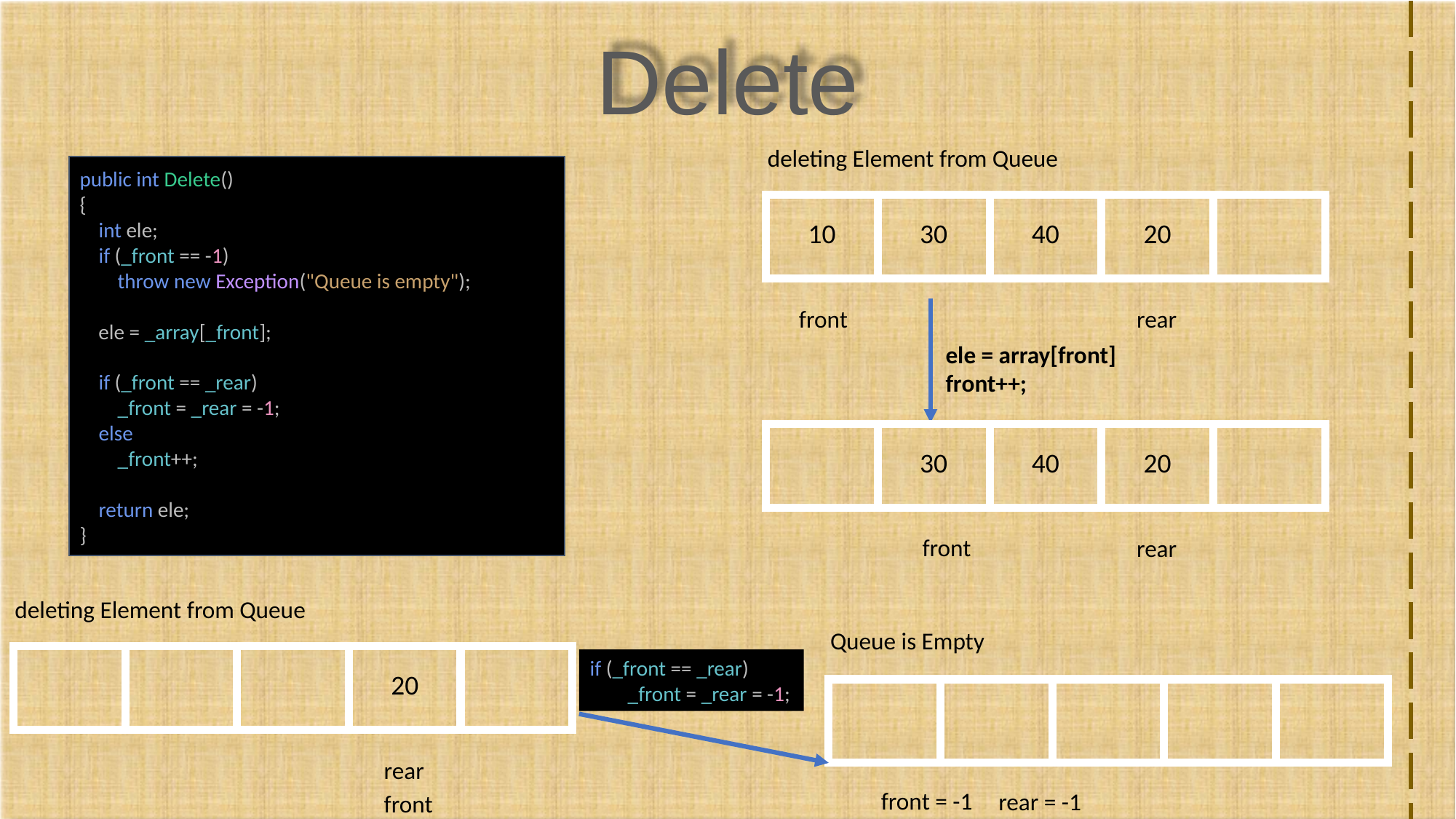

Delete
deleting Element from Queue
public int Delete()
{
    int ele;
    if (_front == -1)
        throw new Exception("Queue is empty");
    ele = _array[_front];
    if (_front == _rear)
        _front = _rear = -1;
    else
        _front++;
    return ele;
}
| 10 | 30 | 40 | 20 |  |
| --- | --- | --- | --- | --- |
front
rear
ele = array[front]
front++;
|  | 30 | 40 | 20 |  |
| --- | --- | --- | --- | --- |
front
rear
deleting Element from Queue
Queue is Empty
|  |  |  | 20 |  |
| --- | --- | --- | --- | --- |
if (_front == _rear)
        _front = _rear = -1;
|  |  |  |  |  |
| --- | --- | --- | --- | --- |
rear
front = -1
rear = -1
front